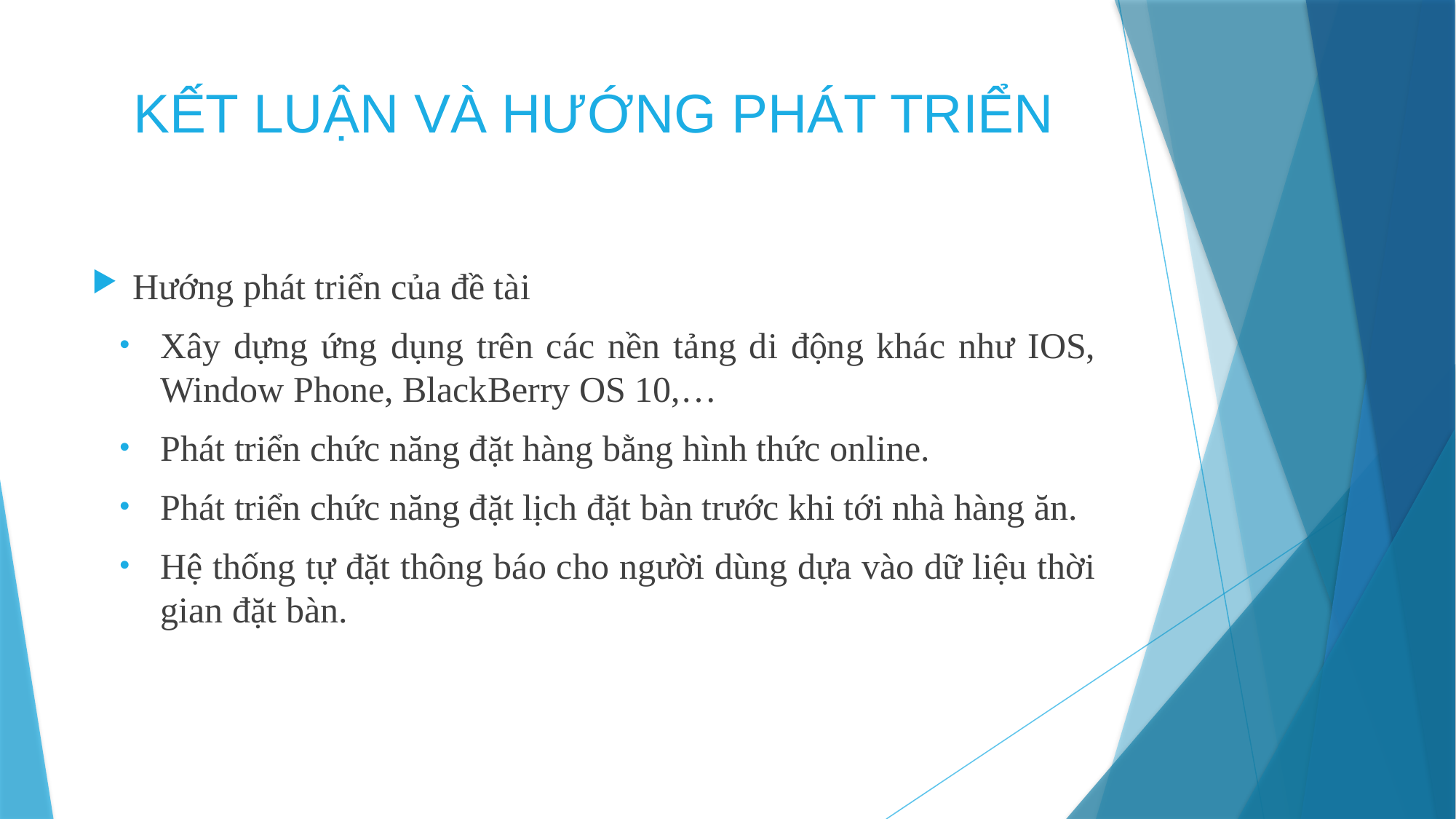

# KẾT LUẬN VÀ HƯỚNG PHÁT TRIỂN
Hướng phát triển của đề tài
Xây dựng ứng dụng trên các nền tảng di động khác như IOS, Window Phone, BlackBerry OS 10,…
Phát triển chức năng đặt hàng bằng hình thức online.
Phát triển chức năng đặt lịch đặt bàn trước khi tới nhà hàng ăn.
Hệ thống tự đặt thông báo cho người dùng dựa vào dữ liệu thời gian đặt bàn.